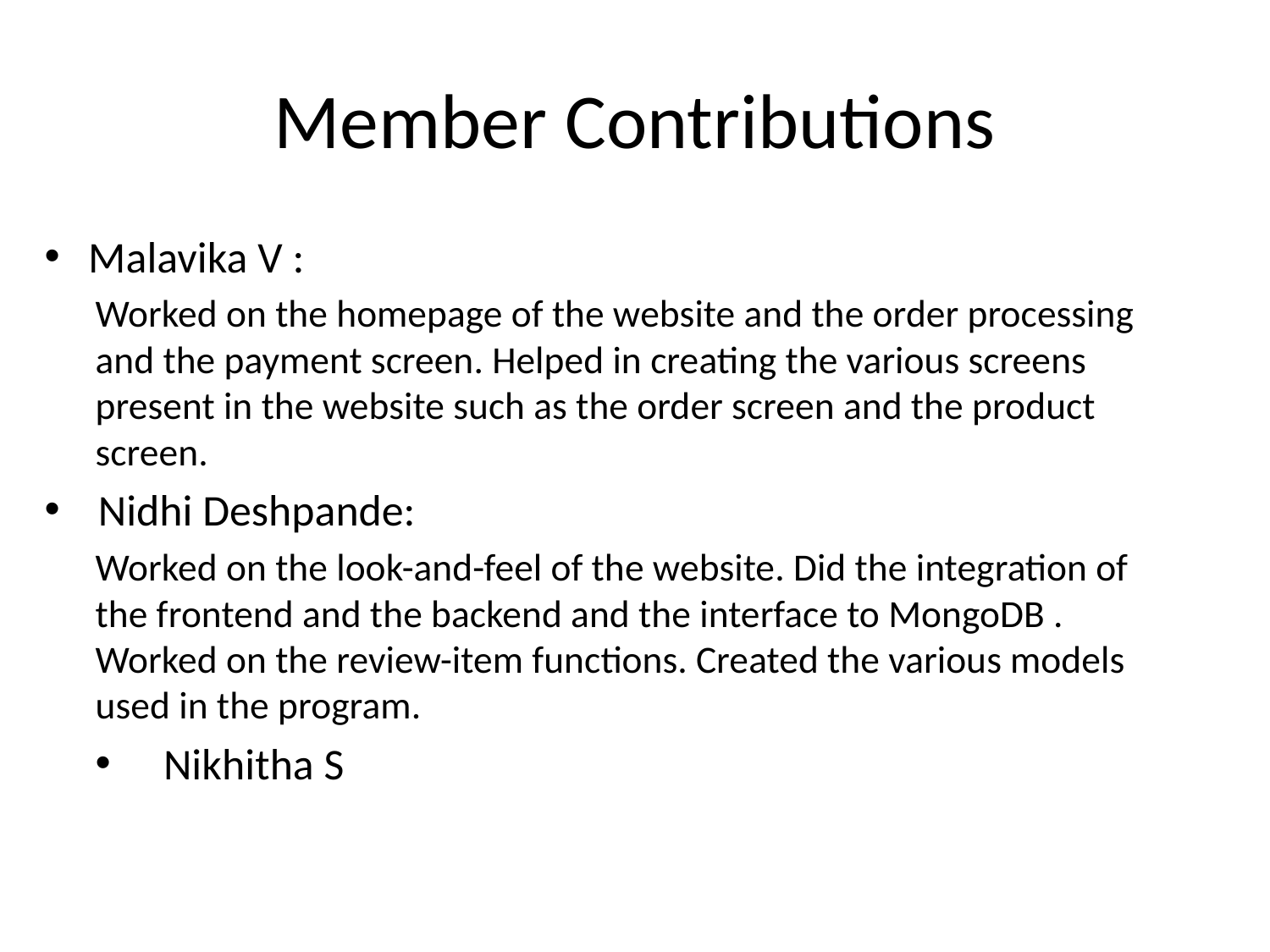

# Member Contributions
Malavika V :
Worked on the homepage of the website and the order processing and the payment screen. Helped in creating the various screens present in the website such as the order screen and the product screen.
 Nidhi Deshpande:
Worked on the look-and-feel of the website. Did the integration of the frontend and the backend and the interface to MongoDB . Worked on the review-item functions. Created the various models used in the program.
 Nikhitha S